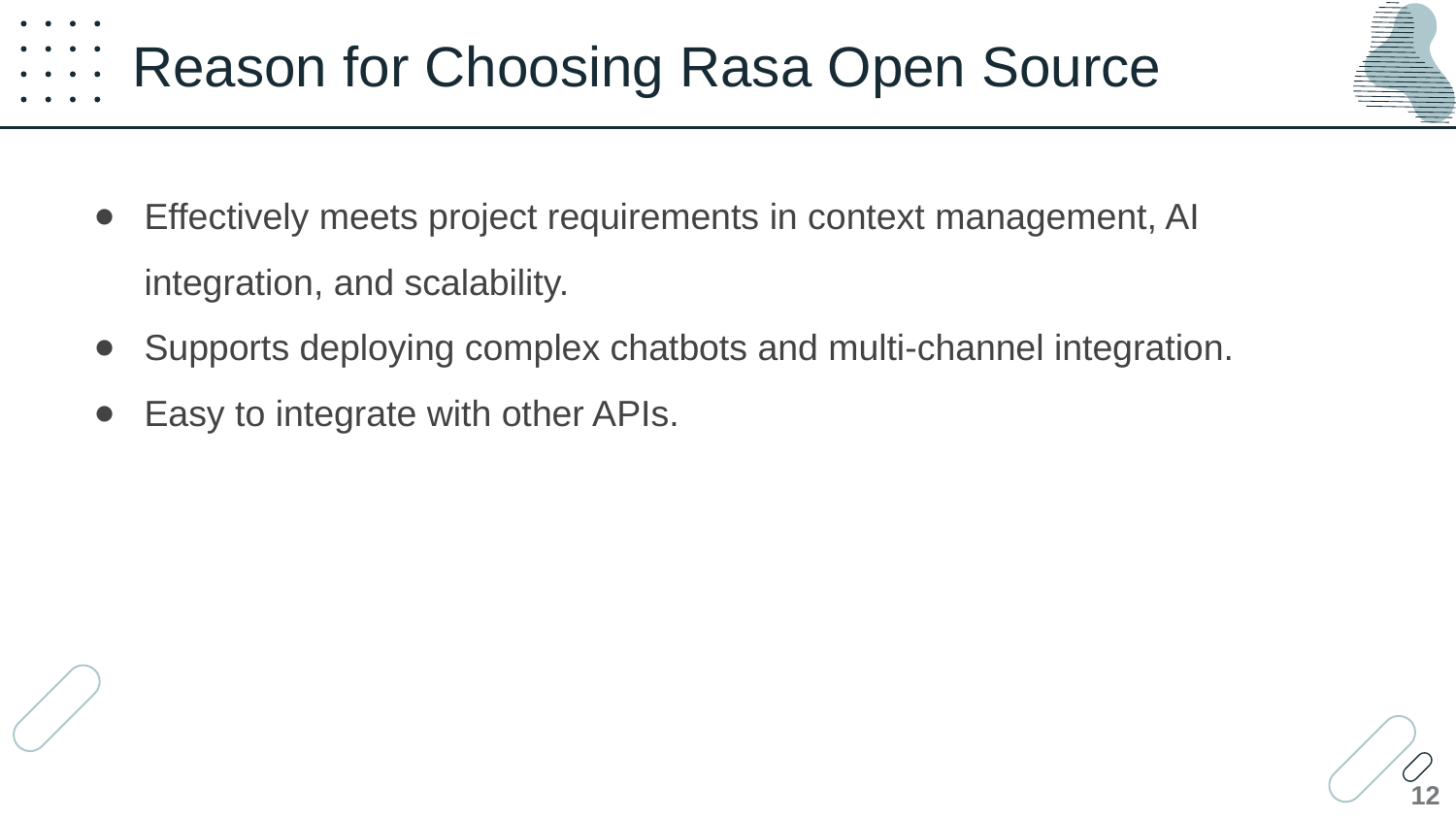

# Reason for Choosing Rasa Open Source
Effectively meets project requirements in context management, AI integration, and scalability.
Supports deploying complex chatbots and multi-channel integration.
Easy to integrate with other APIs.
12